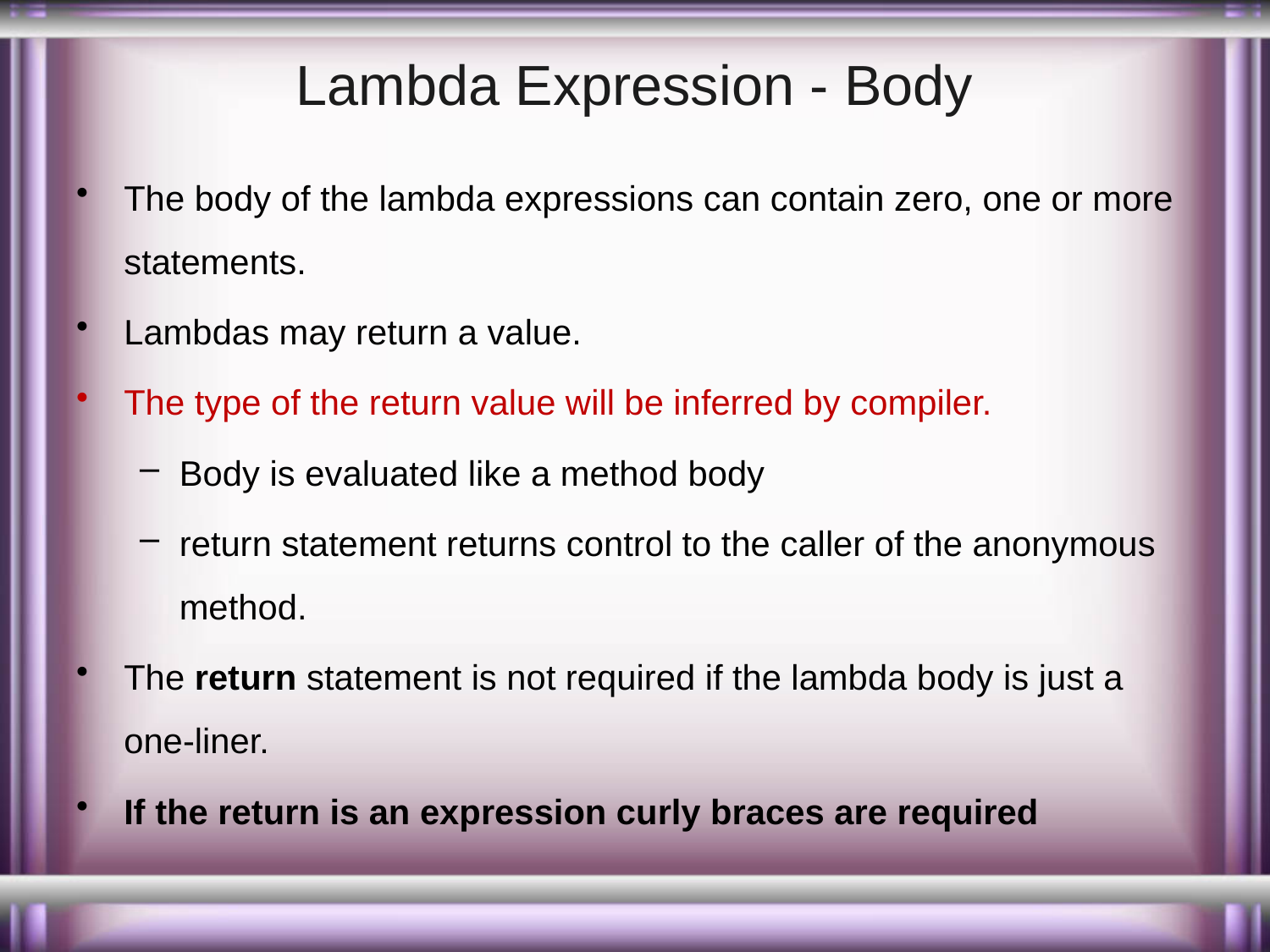

# Lambda Expression - Body
The body of the lambda expressions can contain zero, one or more statements.
Lambdas may return a value.
The type of the return value will be inferred by compiler.
Body is evaluated like a method body
return statement returns control to the caller of the anonymous method.
The return statement is not required if the lambda body is just a one-liner.
If the return is an expression curly braces are required